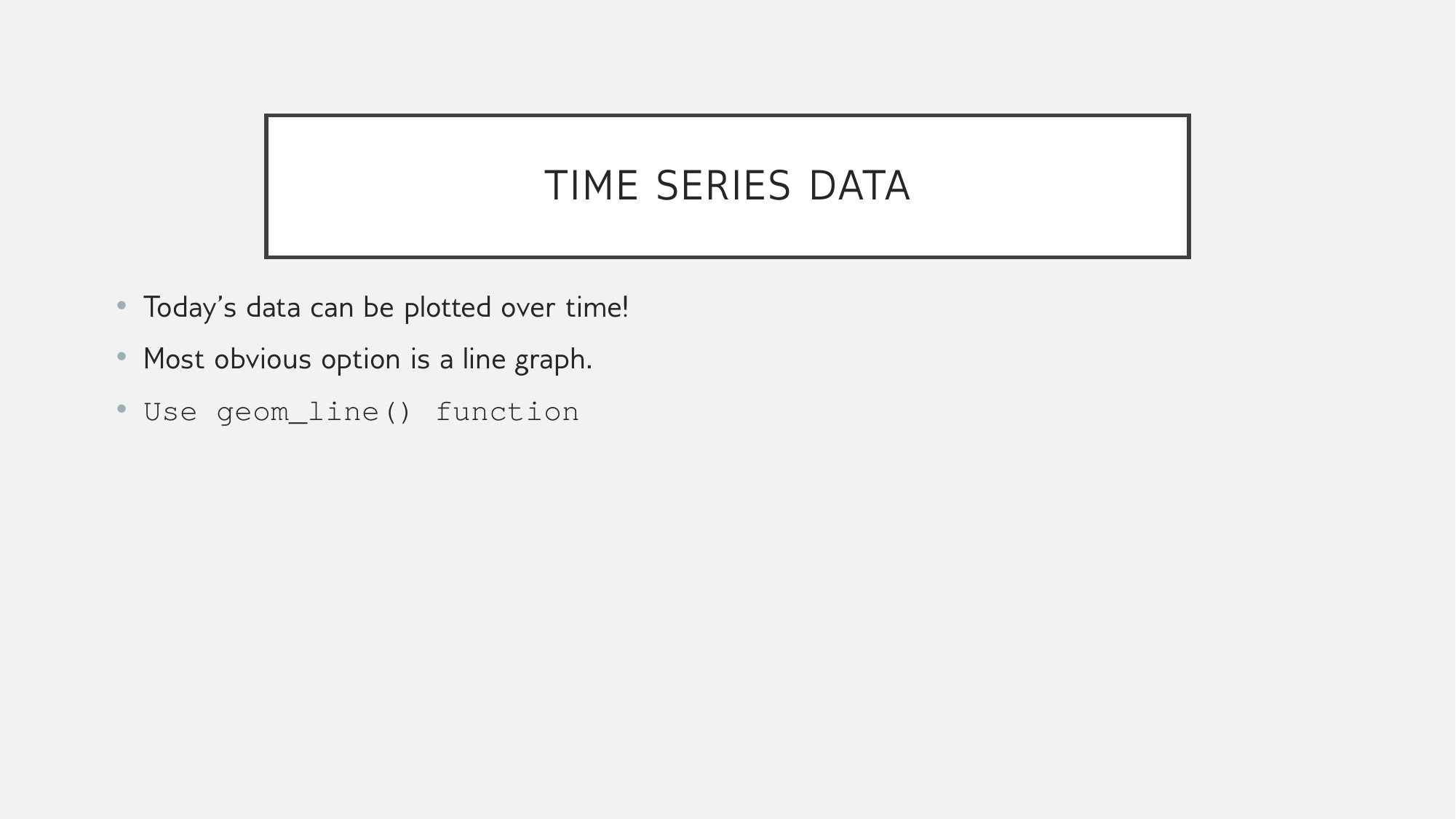

# Time series data
Today’s data can be plotted over time!
Most obvious option is a line graph.
Use geom_line() function